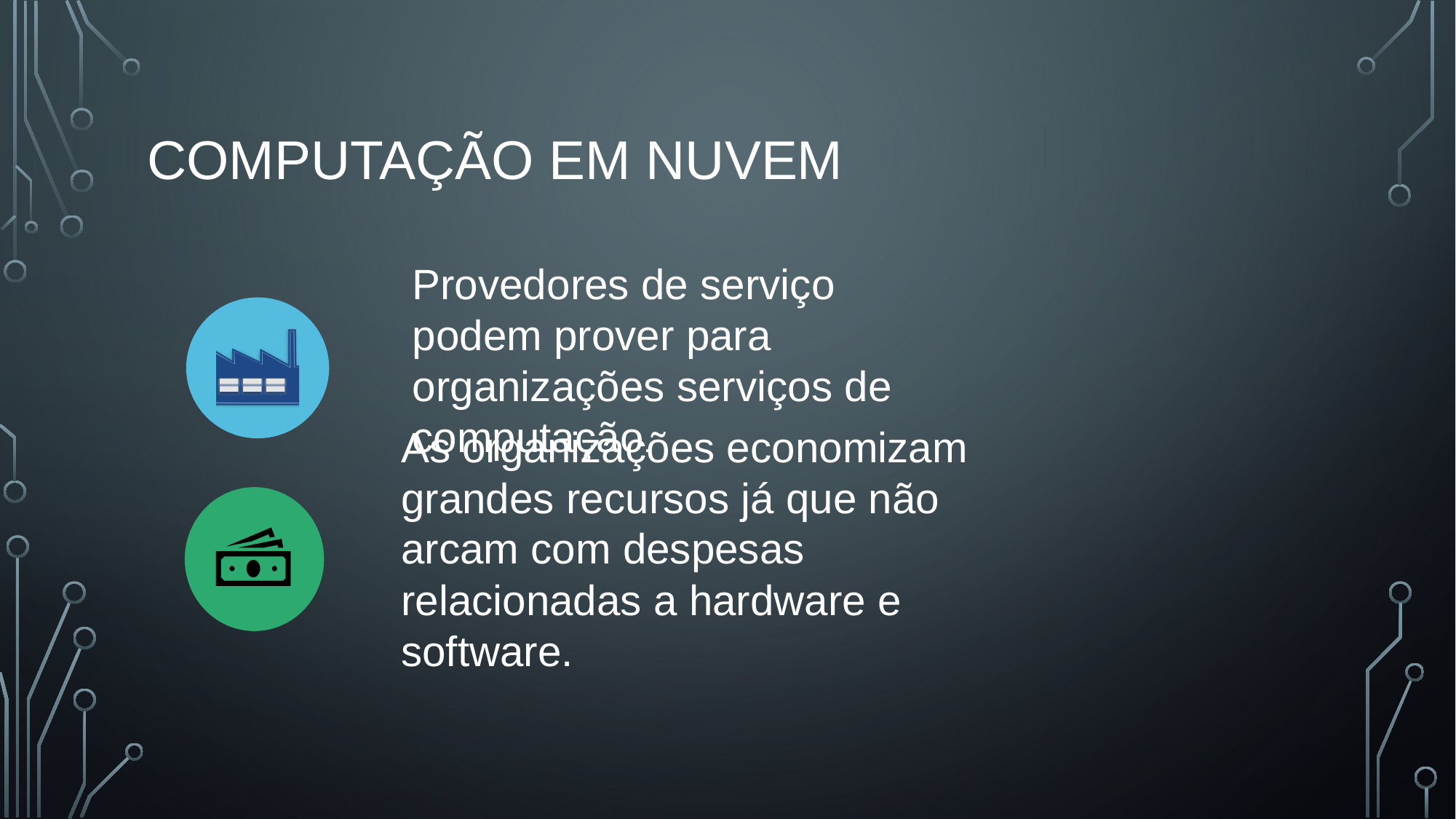

# COMPUTAÇÃO EM NUVEM
Provedores de serviço podem prover para organizações serviços de computação.
As organizações economizam grandes recursos já que não arcam com despesas relacionadas a hardware e software.